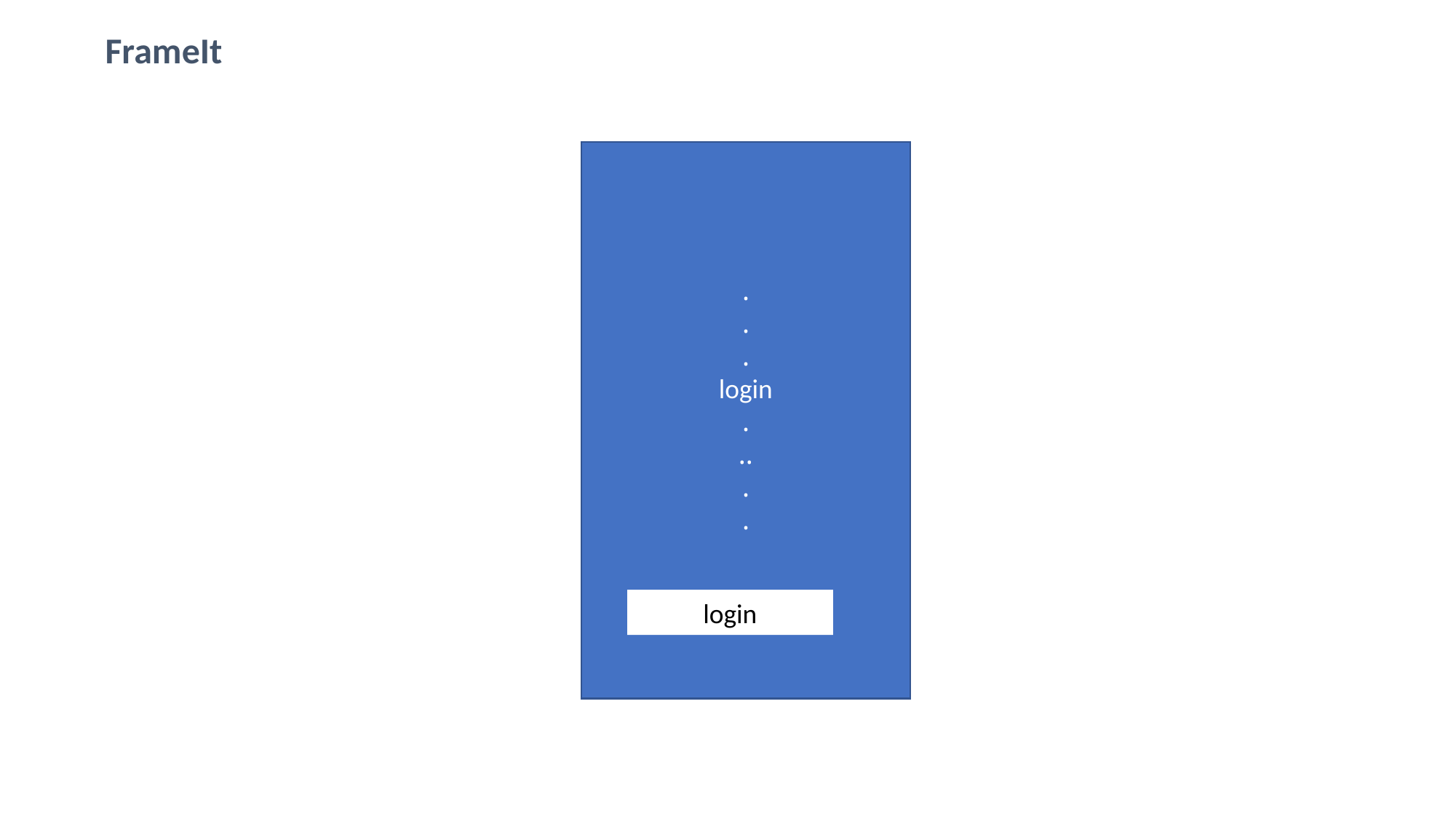

FrameIt
.
.
.
login
.
..
.
.

login